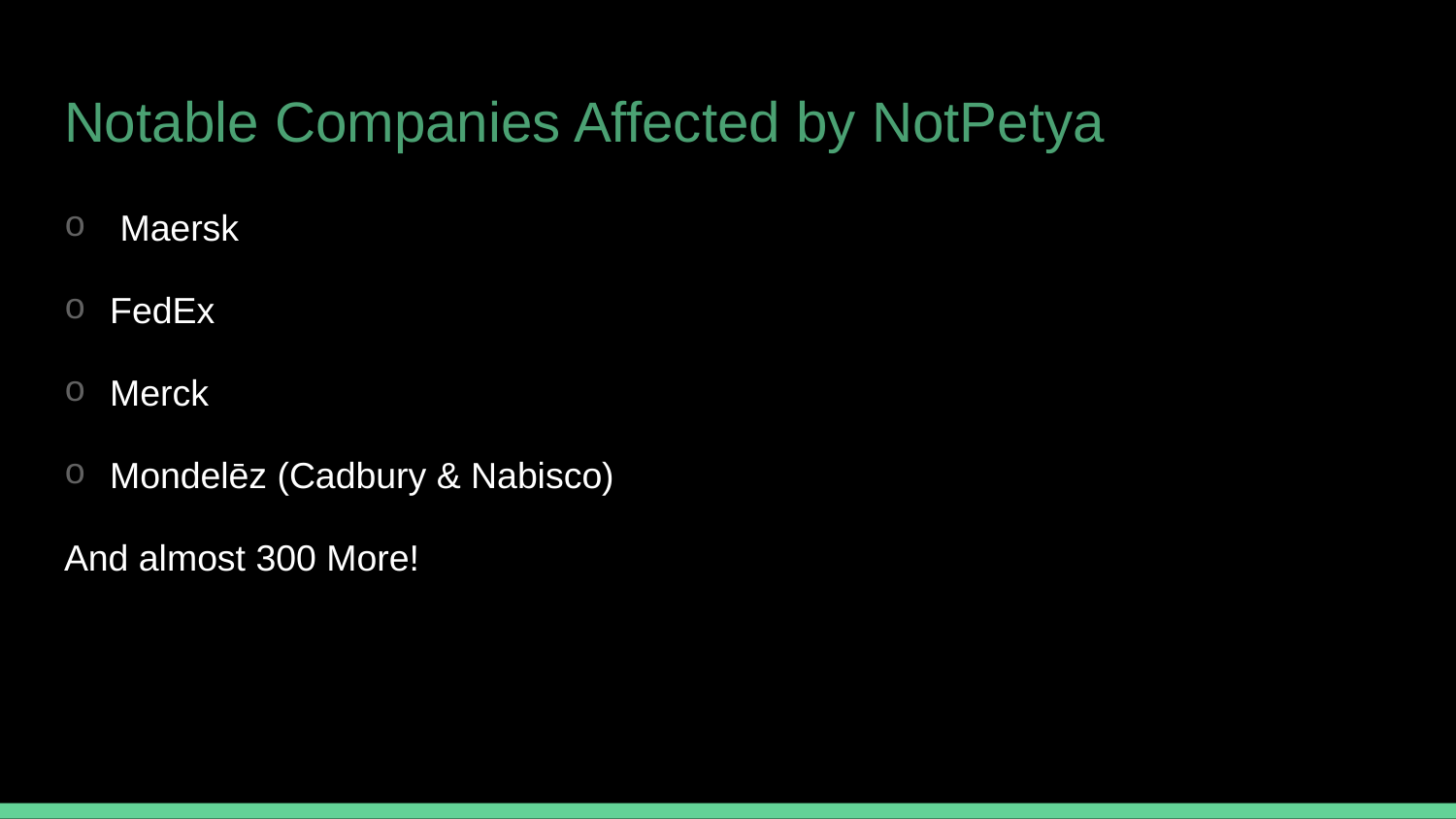

# Notable Companies Affected by NotPetya
 Maersk
FedEx
Merck
Mondelēz (Cadbury & Nabisco)
And almost 300 More!